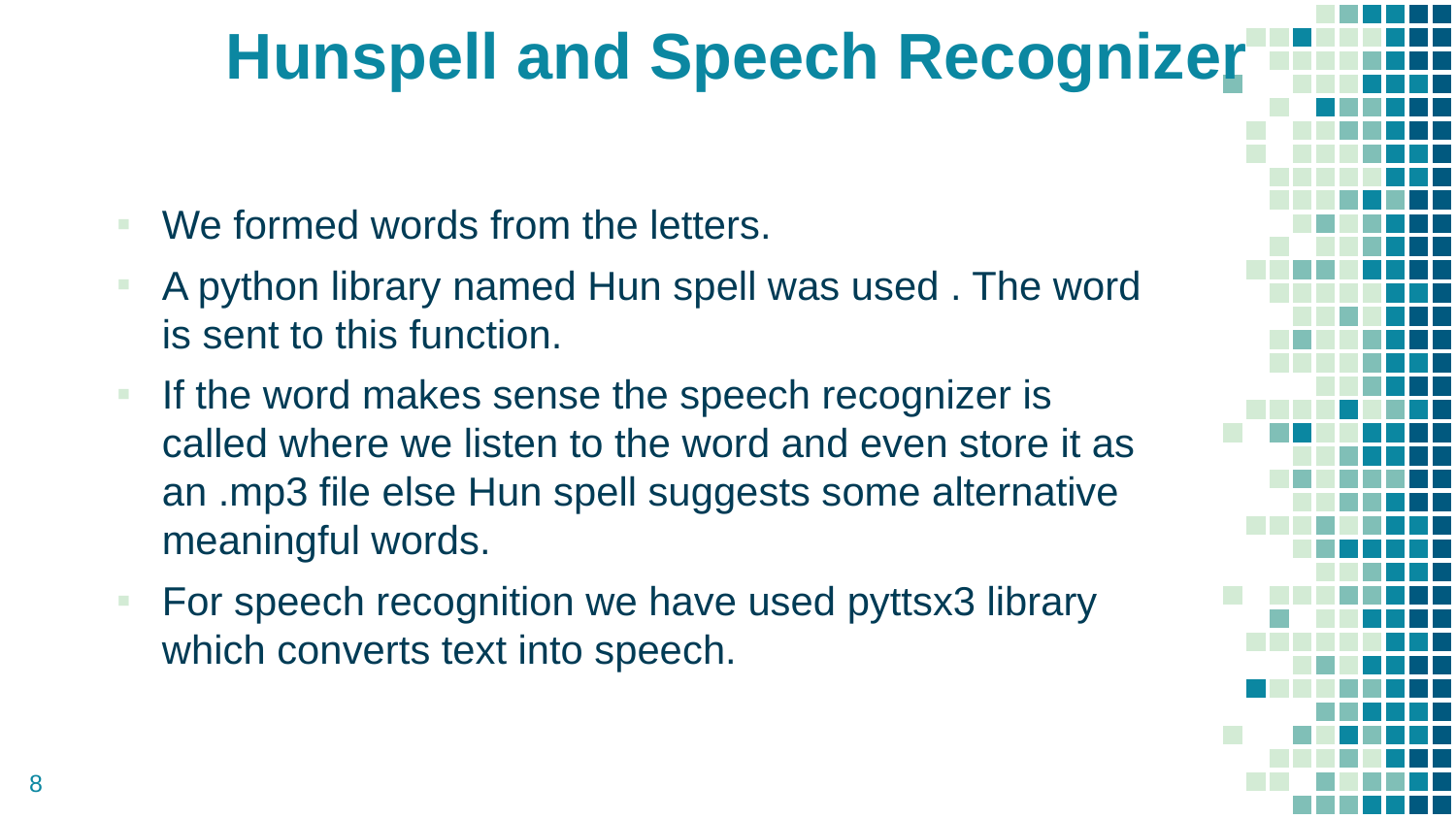

# Hunspell and Speech Recognizer
We formed words from the letters.
A python library named Hun spell was used . The word is sent to this function.
If the word makes sense the speech recognizer is called where we listen to the word and even store it as an .mp3 file else Hun spell suggests some alternative meaningful words.
For speech recognition we have used pyttsx3 library which converts text into speech.

8